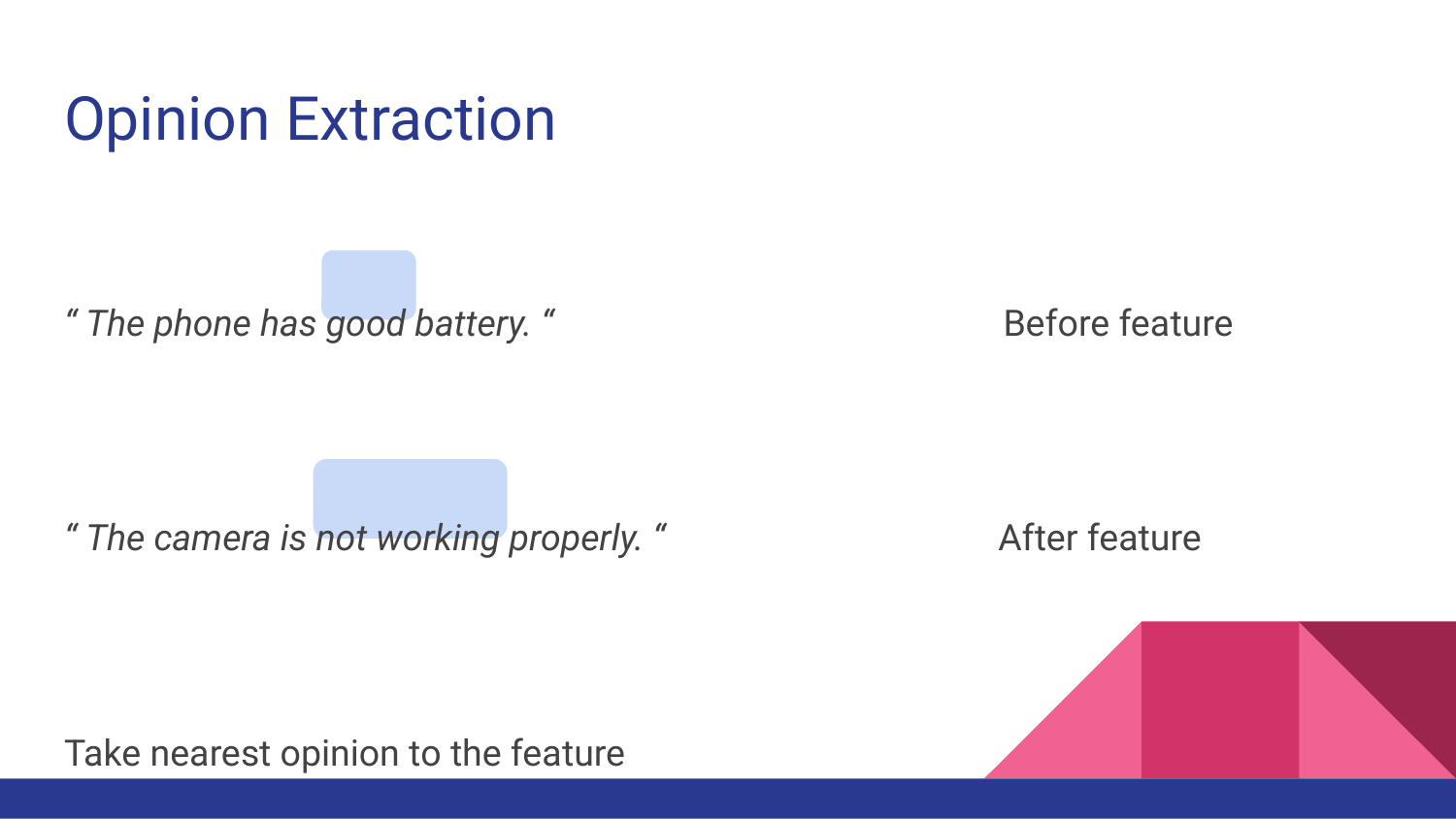

# Opinion Extraction
“ The phone has good battery. “                                                  Before feature

“ The camera is not working properly. “                                     After feature

Take nearest opinion to the feature